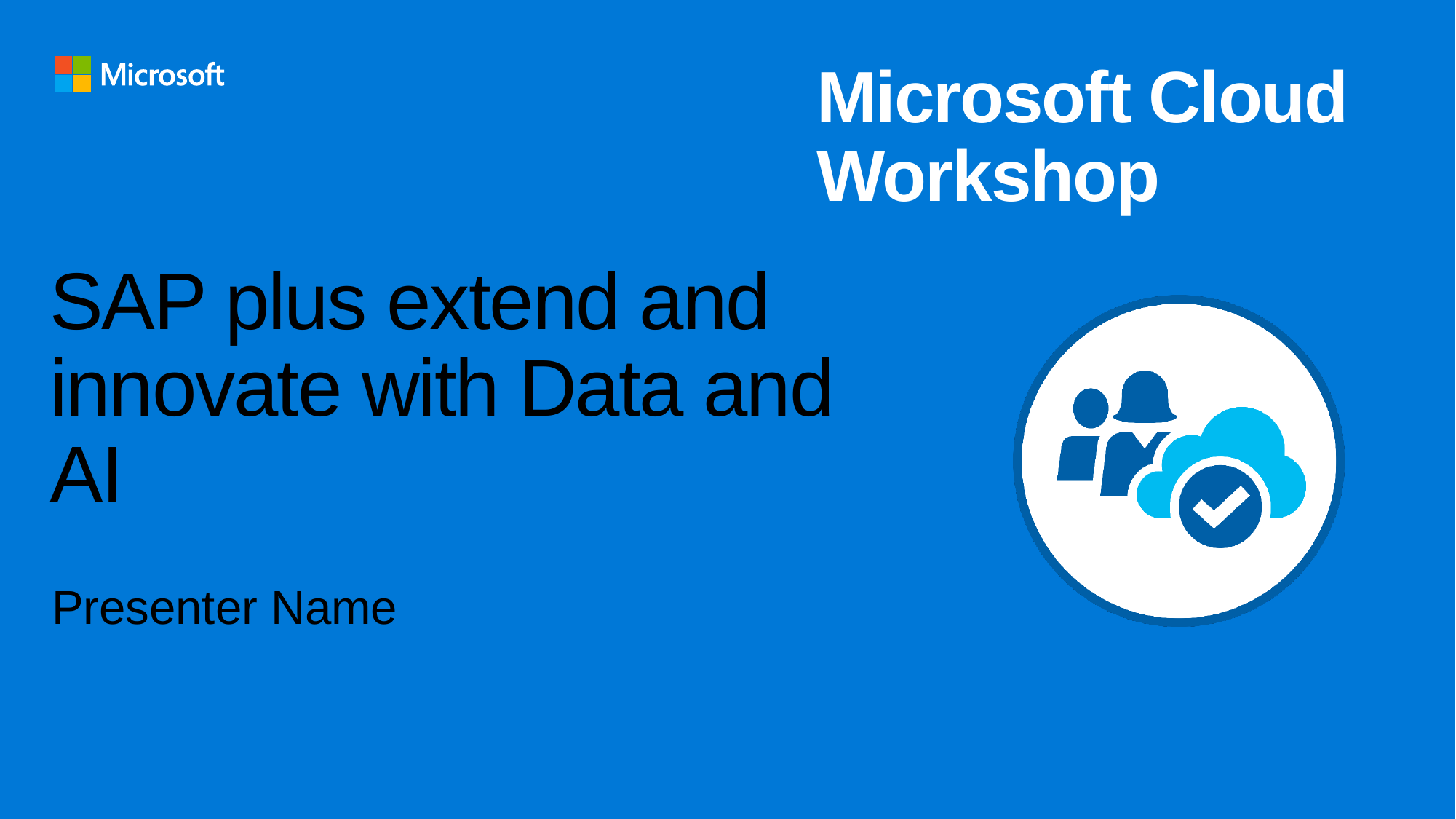

# SAP plus extend and innovate with Data and AI
Presenter Name